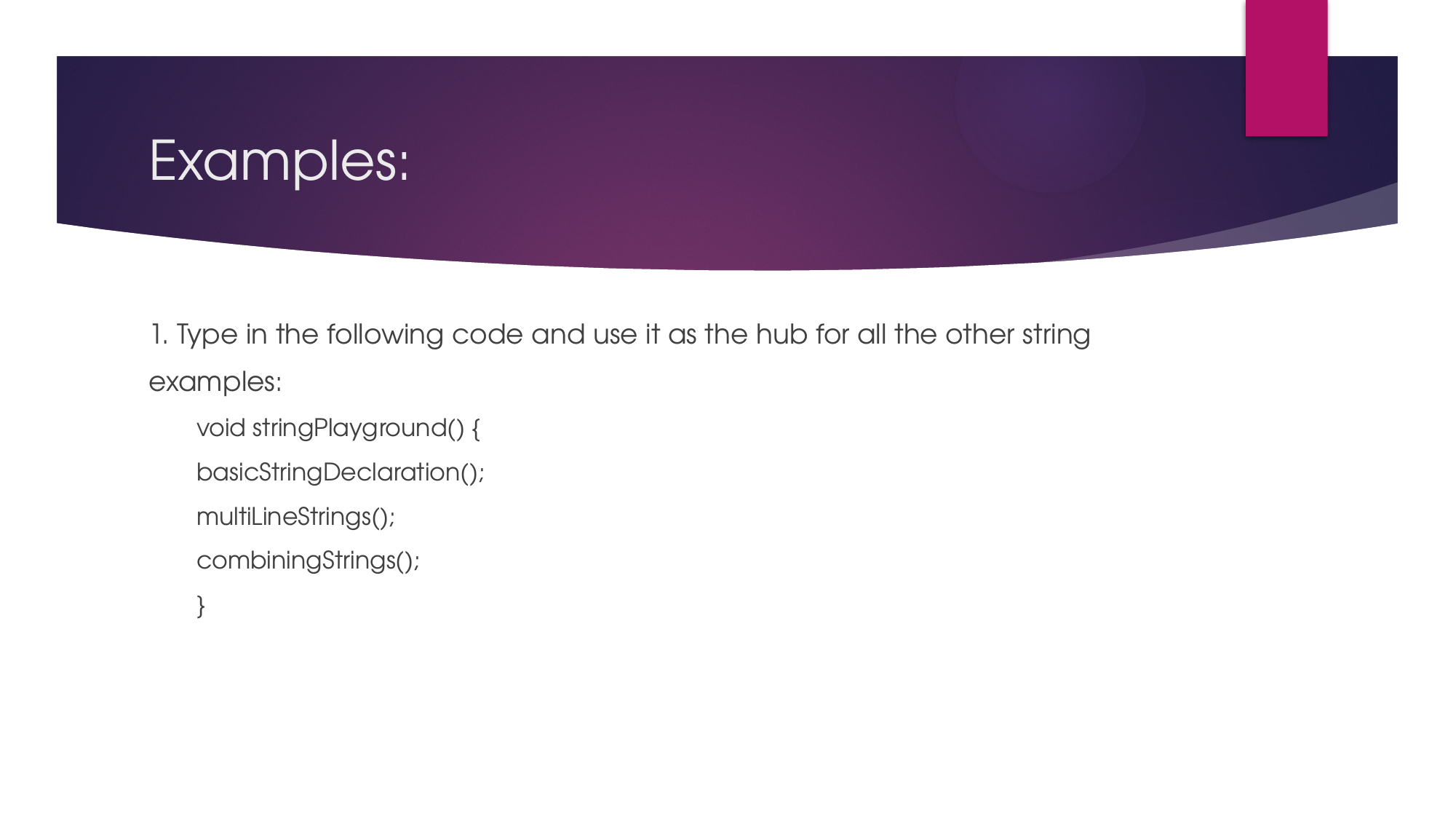

# Examples:
1. Type in the following code and use it as the hub for all the other string
examples:
void stringPlayground() {
basicStringDeclaration();
multiLineStrings();
combiningStrings();
}